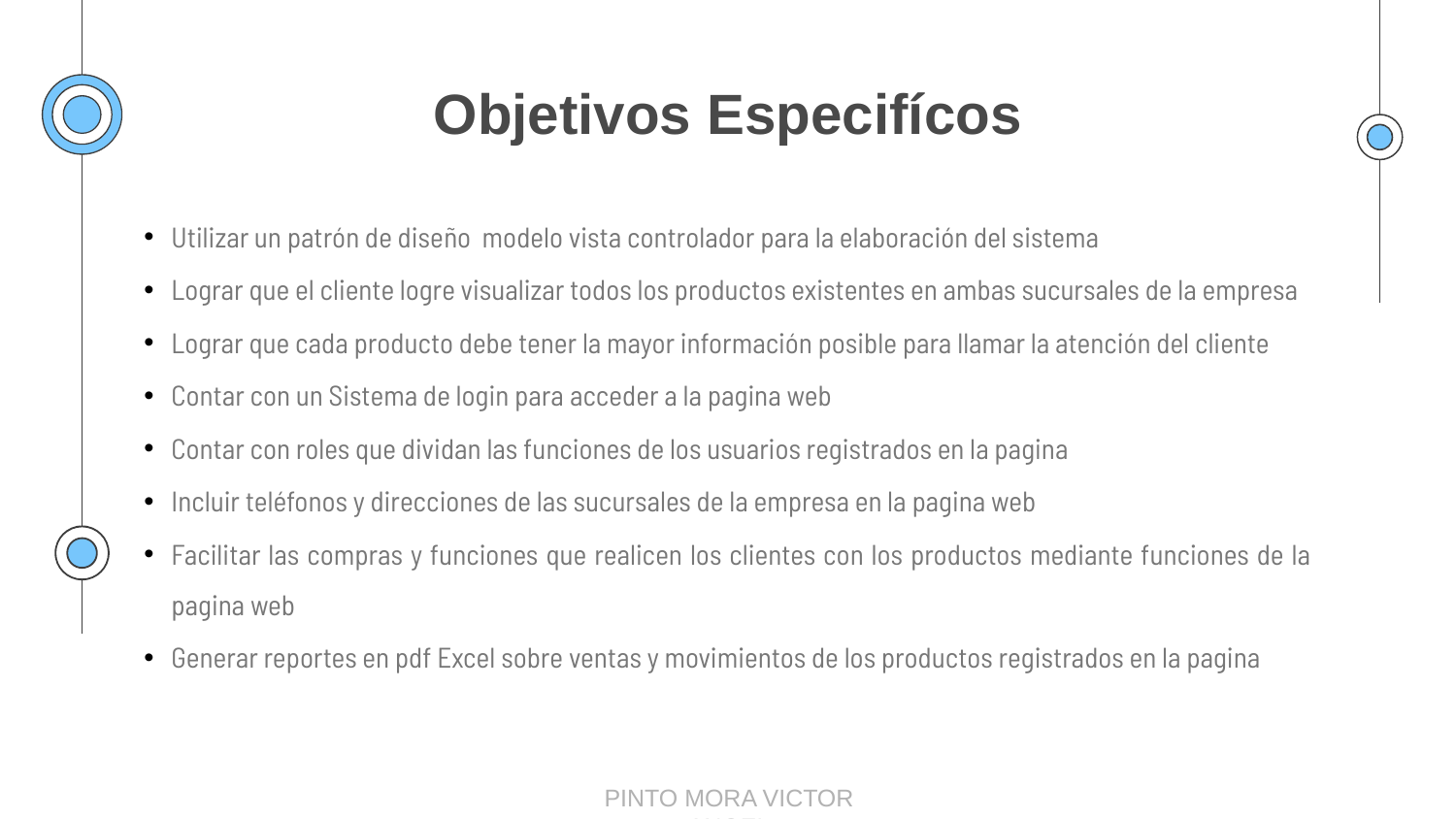

Objetivos Especifícos

Utilizar un patrón de diseño  modelo vista controlador para la elaboración del sistema
Lograr que el cliente logre visualizar todos los productos existentes en ambas sucursales de la empresa
Lograr que cada producto debe tener la mayor información posible para llamar la atención del cliente
Contar con un Sistema de login para acceder a la pagina web
Contar con roles que dividan las funciones de los usuarios registrados en la pagina
Incluir teléfonos y direcciones de las sucursales de la empresa en la pagina web
Facilitar las compras y funciones que realicen los clientes con los productos mediante funciones de la pagina web
Generar reportes en pdf Excel sobre ventas y movimientos de los productos registrados en la pagina

PINTO MORA VICTOR ANGEL